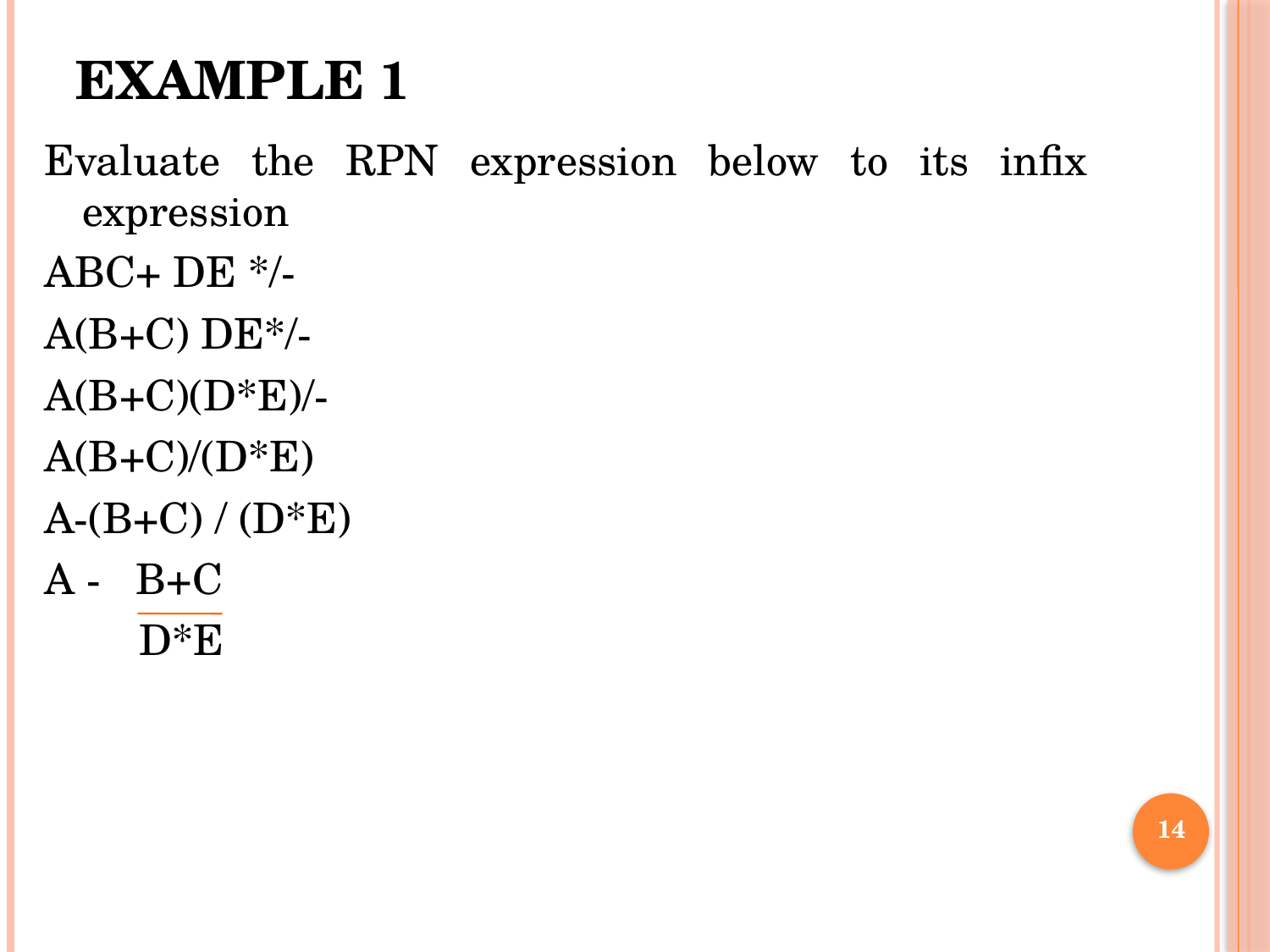

# Example 1
Evaluate the RPN expression below to its infix expression
ABC+ DE */-
A(B+C) DE*/-
A(B+C)(D*E)/-
A(B+C)/(D*E)
A-(B+C) / (D*E)
A -   B+C
        D*E
14